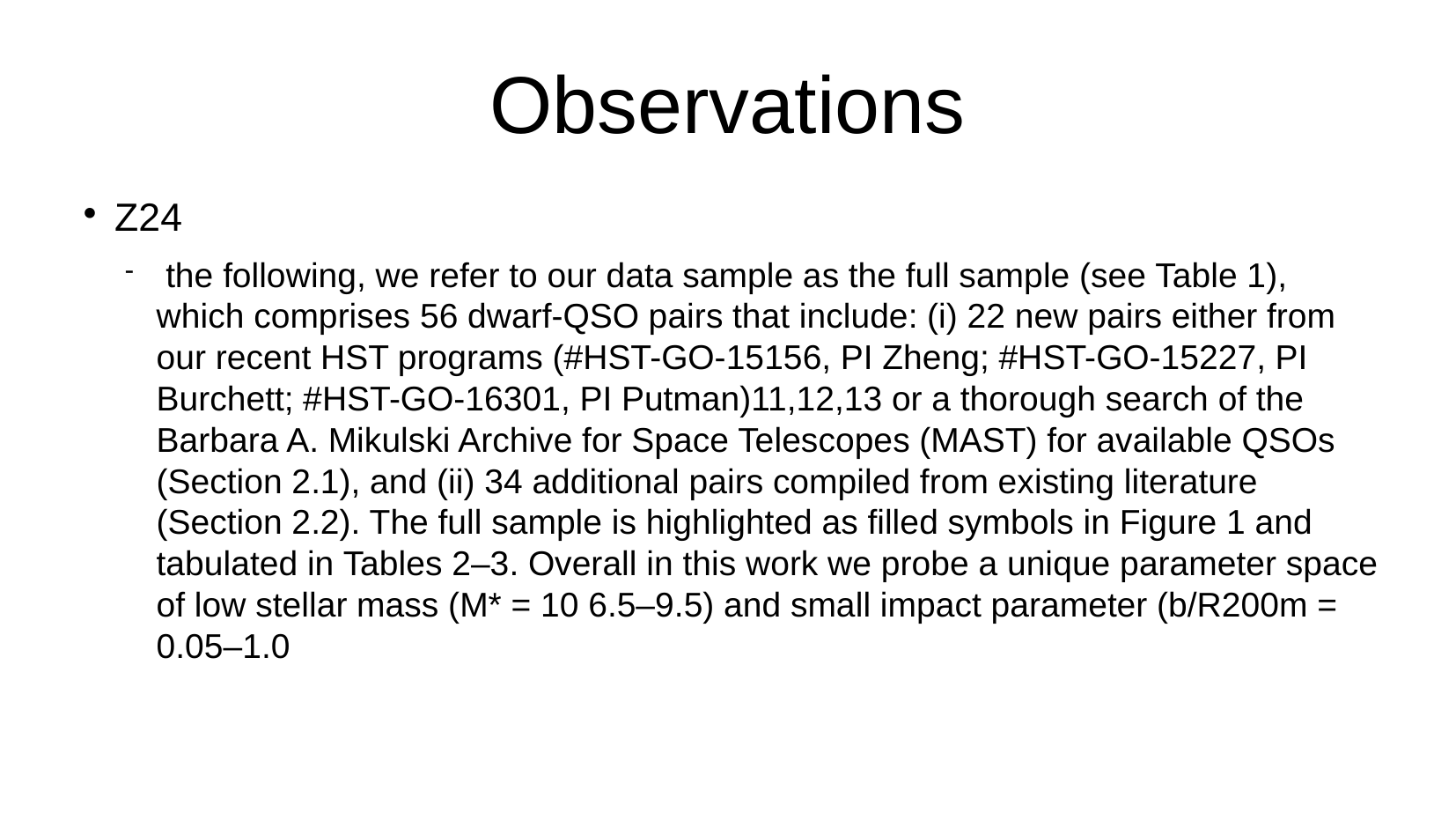

# Observations
Z24
 the following, we refer to our data sample as the full sample (see Table 1), which comprises 56 dwarf-QSO pairs that include: (i) 22 new pairs either from our recent HST programs (#HST-GO-15156, PI Zheng; #HST-GO-15227, PI Burchett; #HST-GO-16301, PI Putman)11,12,13 or a thorough search of the Barbara A. Mikulski Archive for Space Telescopes (MAST) for available QSOs (Section 2.1), and (ii) 34 additional pairs compiled from existing literature (Section 2.2). The full sample is highlighted as filled symbols in Figure 1 and tabulated in Tables 2–3. Overall in this work we probe a unique parameter space of low stellar mass (M* = 10 6.5–9.5) and small impact parameter (b/R200m = 0.05–1.0